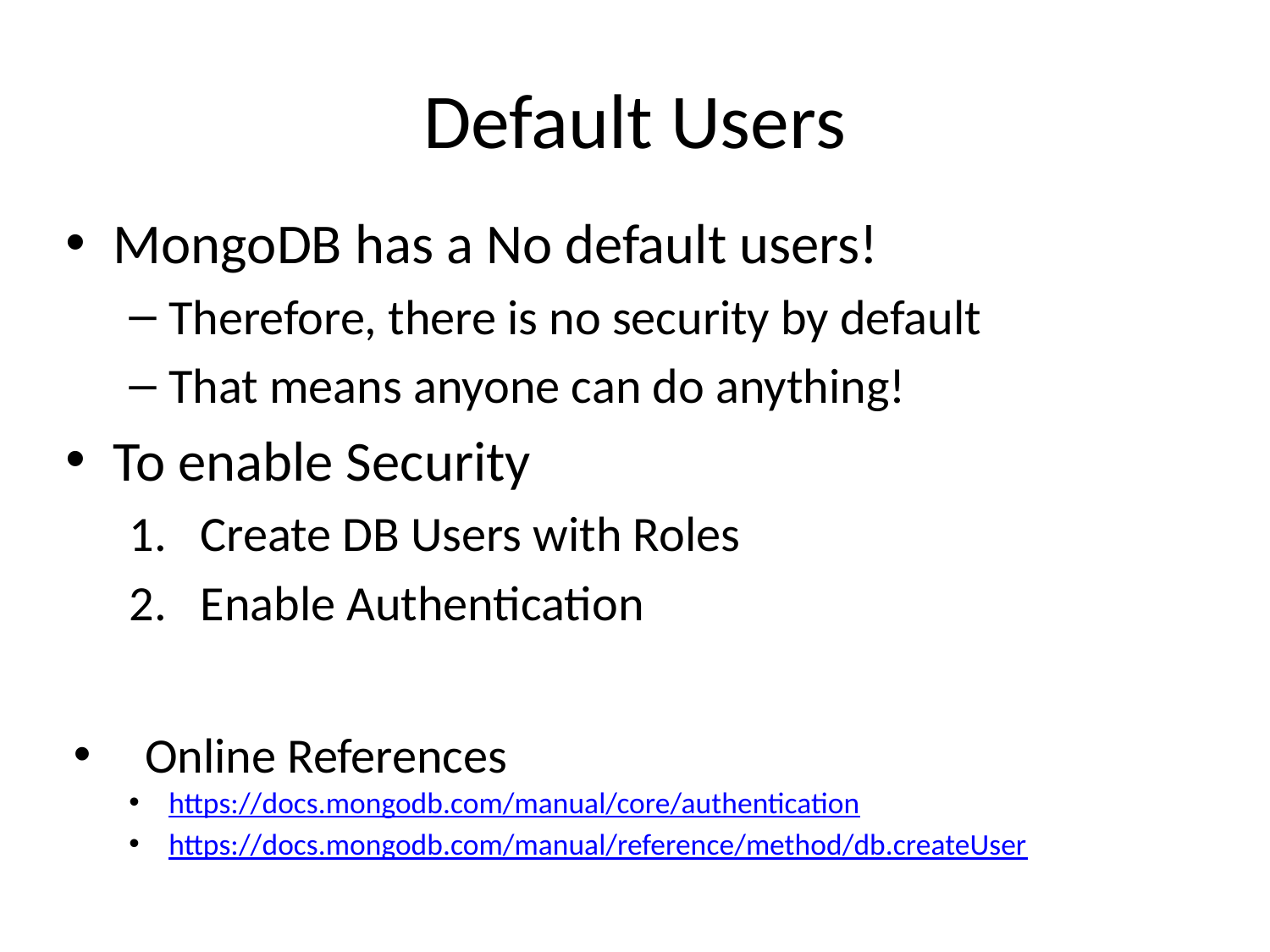

# Default Users
MongoDB has a No default users!
Therefore, there is no security by default
That means anyone can do anything!
To enable Security
Create DB Users with Roles
Enable Authentication

Online References
https://docs.mongodb.com/manual/core/authentication
https://docs.mongodb.com/manual/reference/method/db.createUser